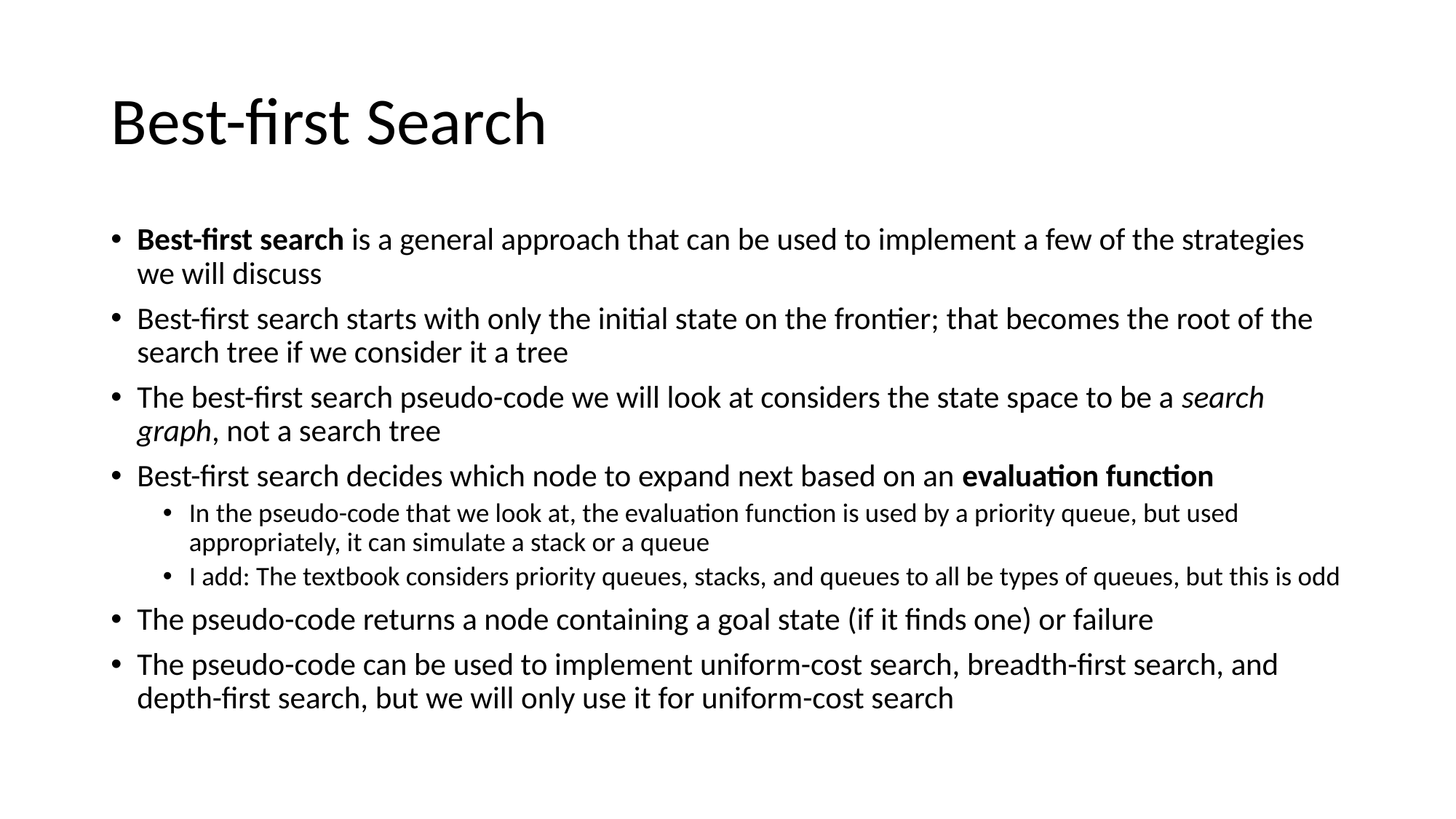

# Best-first Search
Best-first search is a general approach that can be used to implement a few of the strategies we will discuss
Best-first search starts with only the initial state on the frontier; that becomes the root of the search tree if we consider it a tree
The best-first search pseudo-code we will look at considers the state space to be a search graph, not a search tree
Best-first search decides which node to expand next based on an evaluation function
In the pseudo-code that we look at, the evaluation function is used by a priority queue, but used appropriately, it can simulate a stack or a queue
I add: The textbook considers priority queues, stacks, and queues to all be types of queues, but this is odd
The pseudo-code returns a node containing a goal state (if it finds one) or failure
The pseudo-code can be used to implement uniform-cost search, breadth-first search, and depth-first search, but we will only use it for uniform-cost search